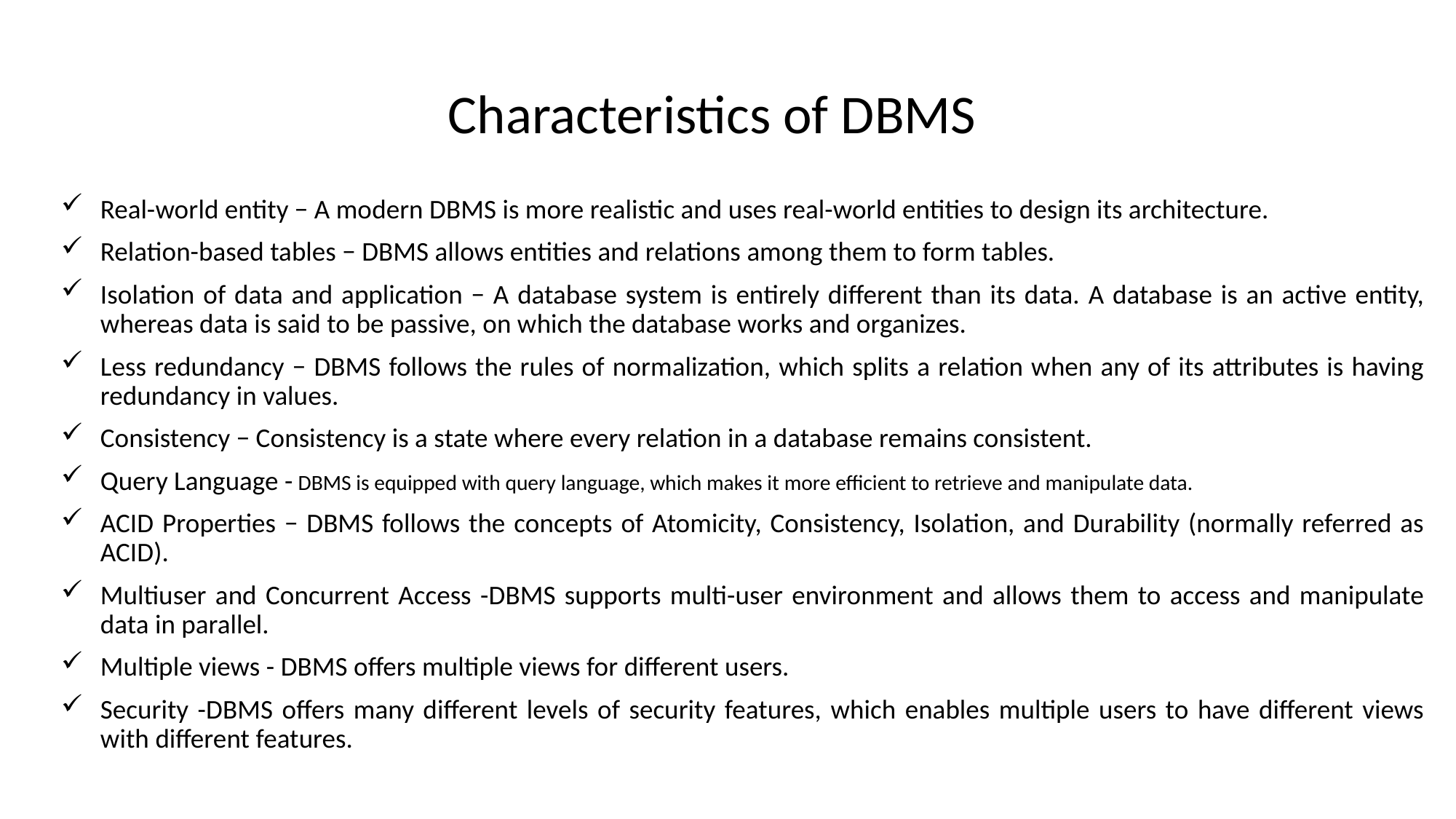

# Characteristics of DBMS
Real-world entity − A modern DBMS is more realistic and uses real-world entities to design its architecture.
Relation-based tables − DBMS allows entities and relations among them to form tables.
Isolation of data and application − A database system is entirely different than its data. A database is an active entity, whereas data is said to be passive, on which the database works and organizes.
Less redundancy − DBMS follows the rules of normalization, which splits a relation when any of its attributes is having redundancy in values.
Consistency − Consistency is a state where every relation in a database remains consistent.
Query Language - DBMS is equipped with query language, which makes it more efficient to retrieve and manipulate data.
ACID Properties − DBMS follows the concepts of Atomicity, Consistency, Isolation, and Durability (normally referred as ACID).
Multiuser and Concurrent Access -DBMS supports multi-user environment and allows them to access and manipulate data in parallel.
Multiple views - DBMS offers multiple views for different users.
Security -DBMS offers many different levels of security features, which enables multiple users to have different views with different features.